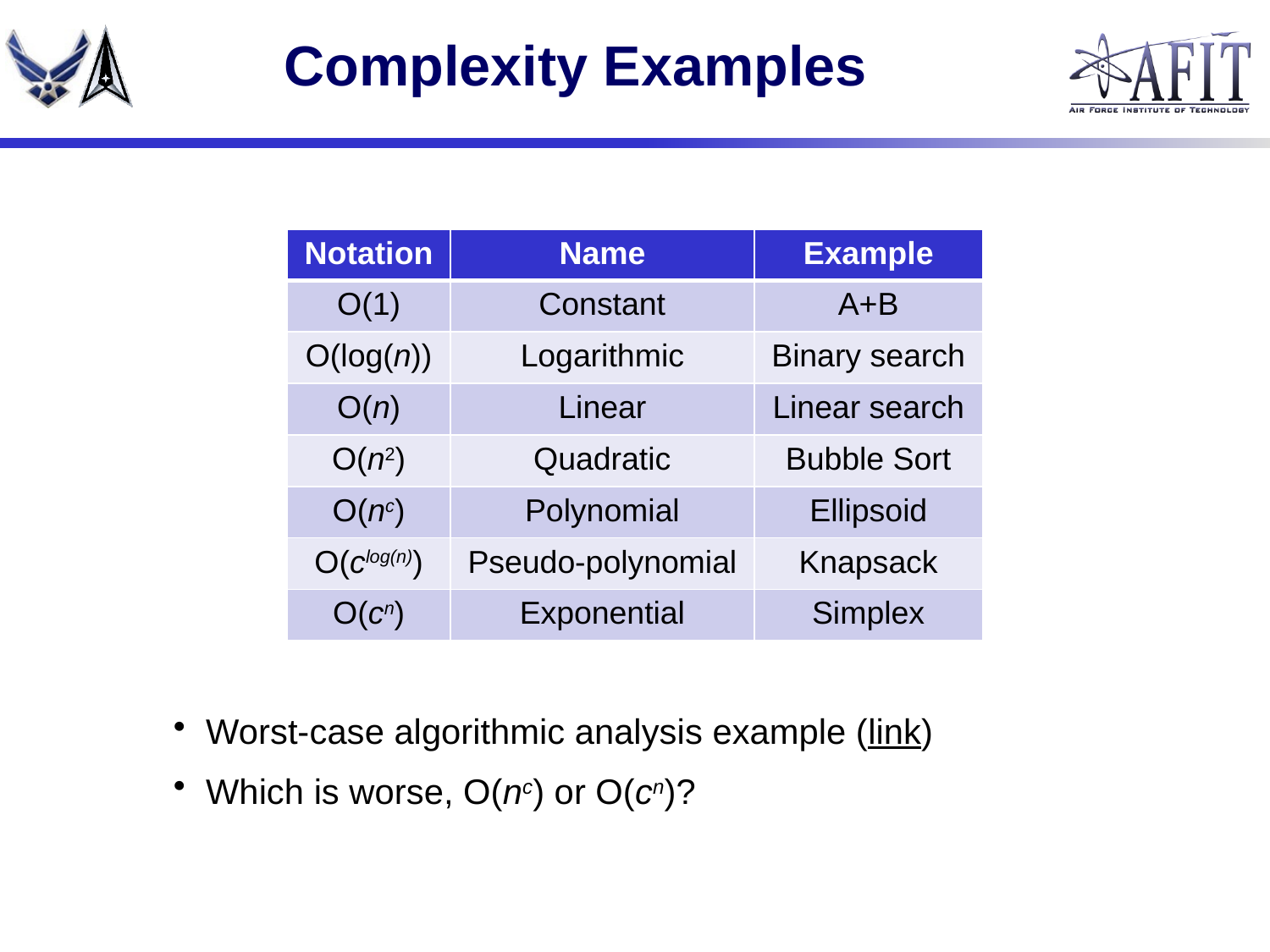

# Complexity Examples
| Notation | Name | Example |
| --- | --- | --- |
| O(1) | Constant | A+B |
| O(log(n)) | Logarithmic | Binary search |
| O(n) | Linear | Linear search |
| O(n2) | Quadratic | Bubble Sort |
| O(nc) | Polynomial | Ellipsoid |
| O(clog(n)) | Pseudo-polynomial | Knapsack |
| O(cn) | Exponential | Simplex |
Worst-case algorithmic analysis example (link)
Which is worse, O(nc) or O(cn)?